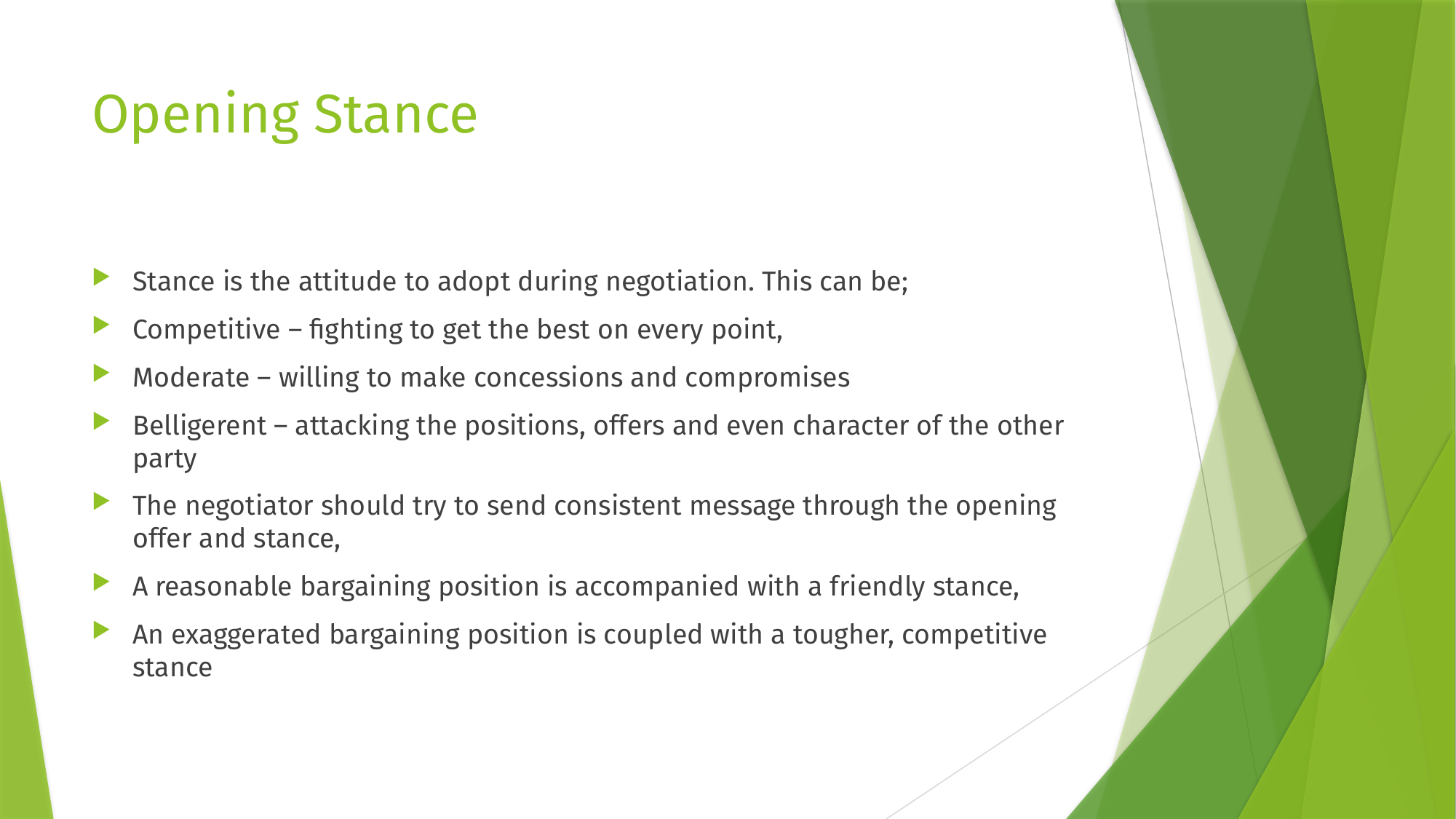

# Opening Stance
Stance is the attitude to adopt during negotiation. This can be;
Competitive – fighting to get the best on every point,
Moderate – willing to make concessions and compromises
Belligerent – attacking the positions, offers and even character of the other party
The negotiator should try to send consistent message through the opening offer and stance,
A reasonable bargaining position is accompanied with a friendly stance,
An exaggerated bargaining position is coupled with a tougher, competitive stance